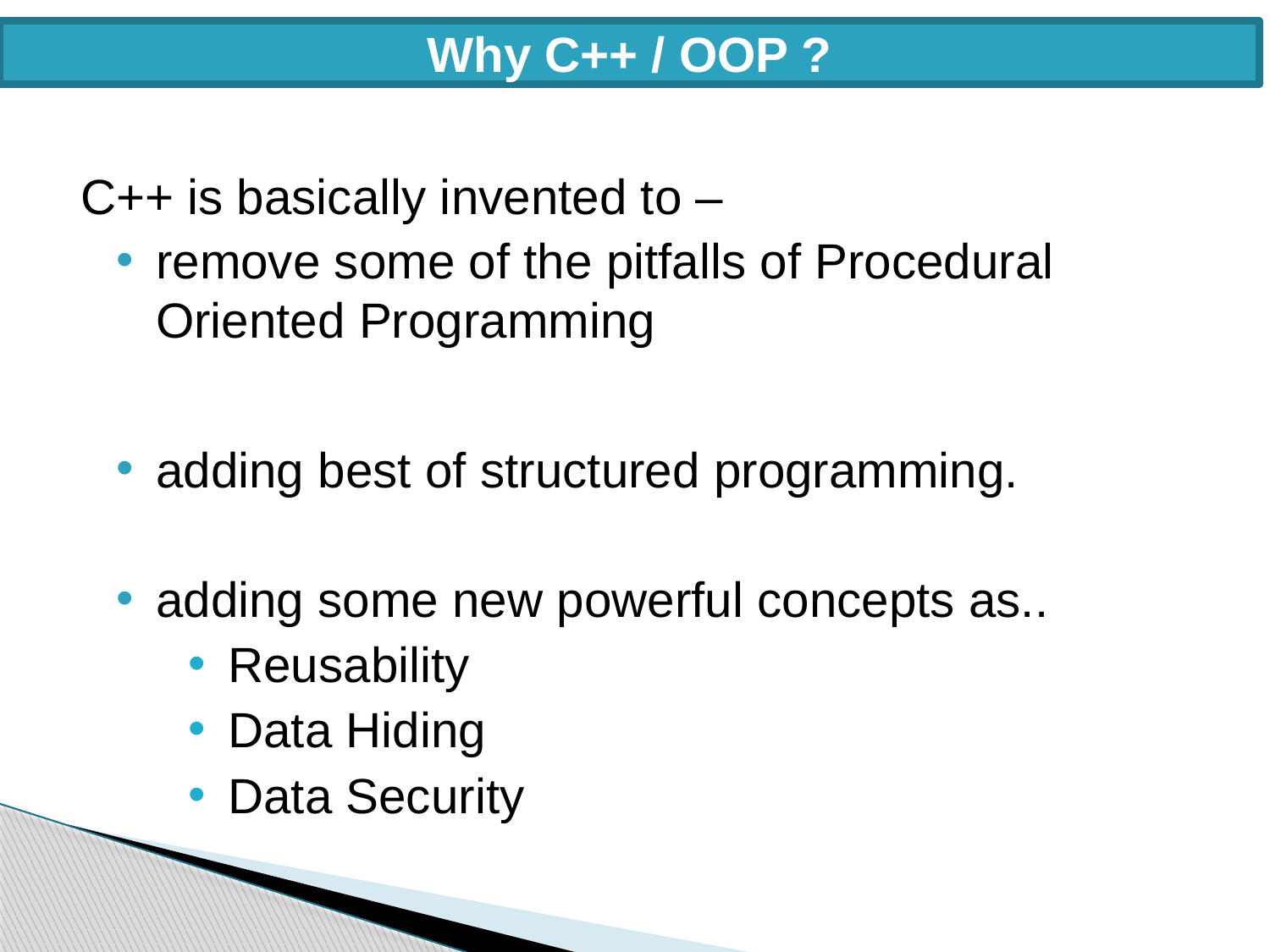

Why C++ / OOP ?
C++ is basically invented to –
remove some of the pitfalls of Procedural Oriented Programming

adding best of structured programming.

adding some new powerful concepts as..
Reusability
Data Hiding
Data Security